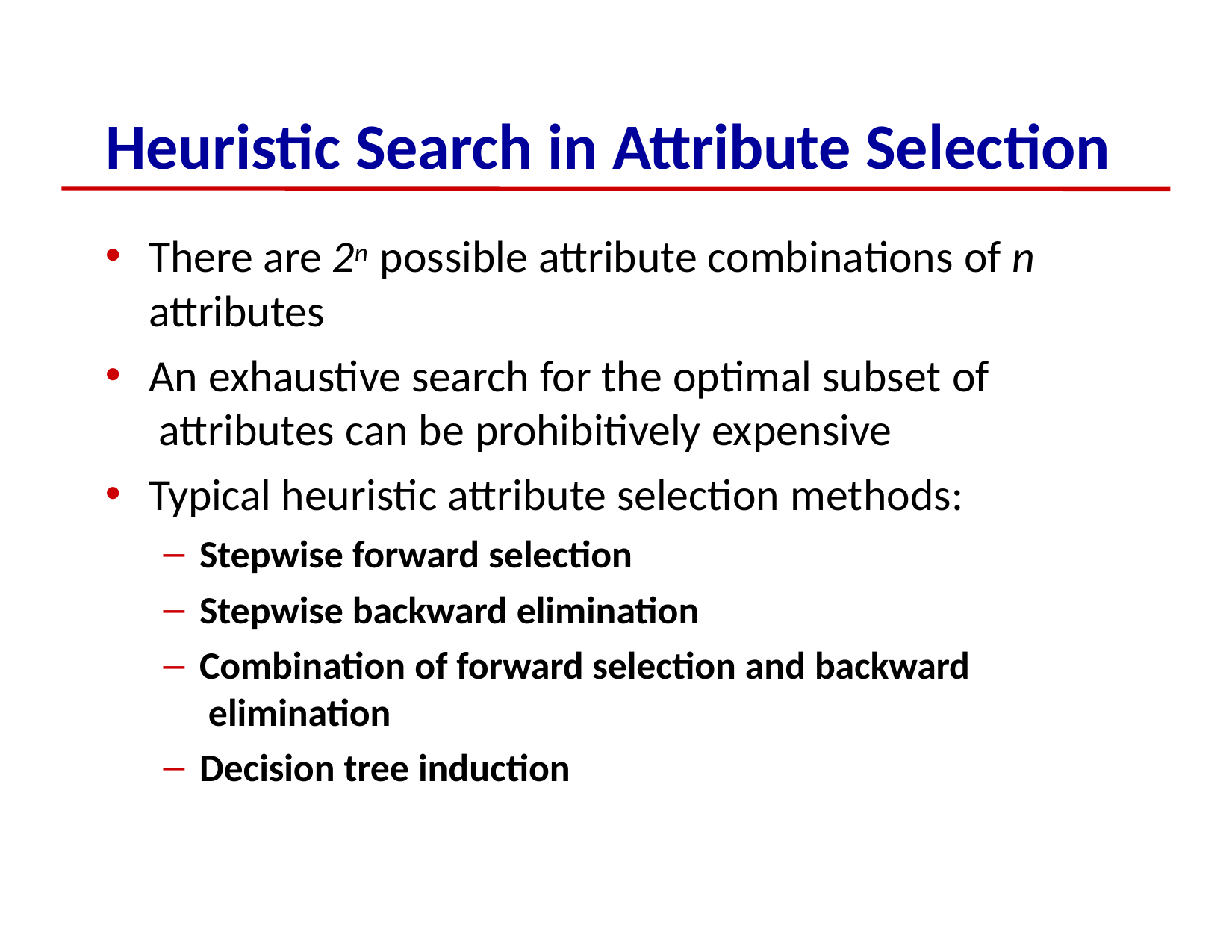

# Heuristic Search in Attribute Selection
There are 2n possible attribute combinations of n
attributes
An exhaustive search for the optimal subset of  attributes can be prohibitively expensive
Typical heuristic attribute selection methods:
Stepwise forward selection
Stepwise backward elimination
Combination of forward selection and backward  elimination
Decision tree induction